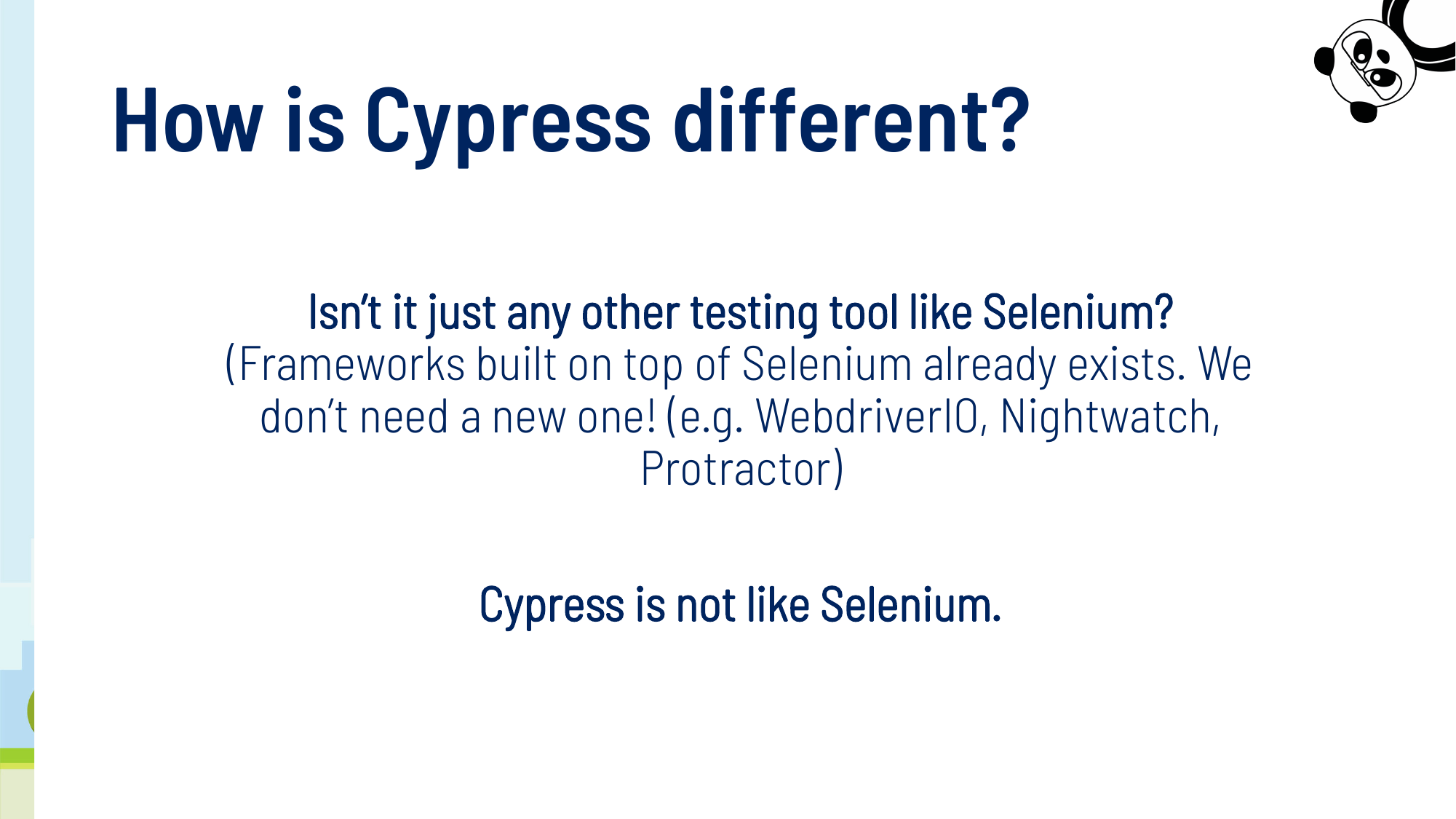

# How is Cypress different?

Isn’t it just any other testing tool like Selenium? (Frameworks built on top of Selenium already exists. We don’t need a new one! (e.g. WebdriverIO, Nightwatch, Protractor)

Cypress is not like Selenium.